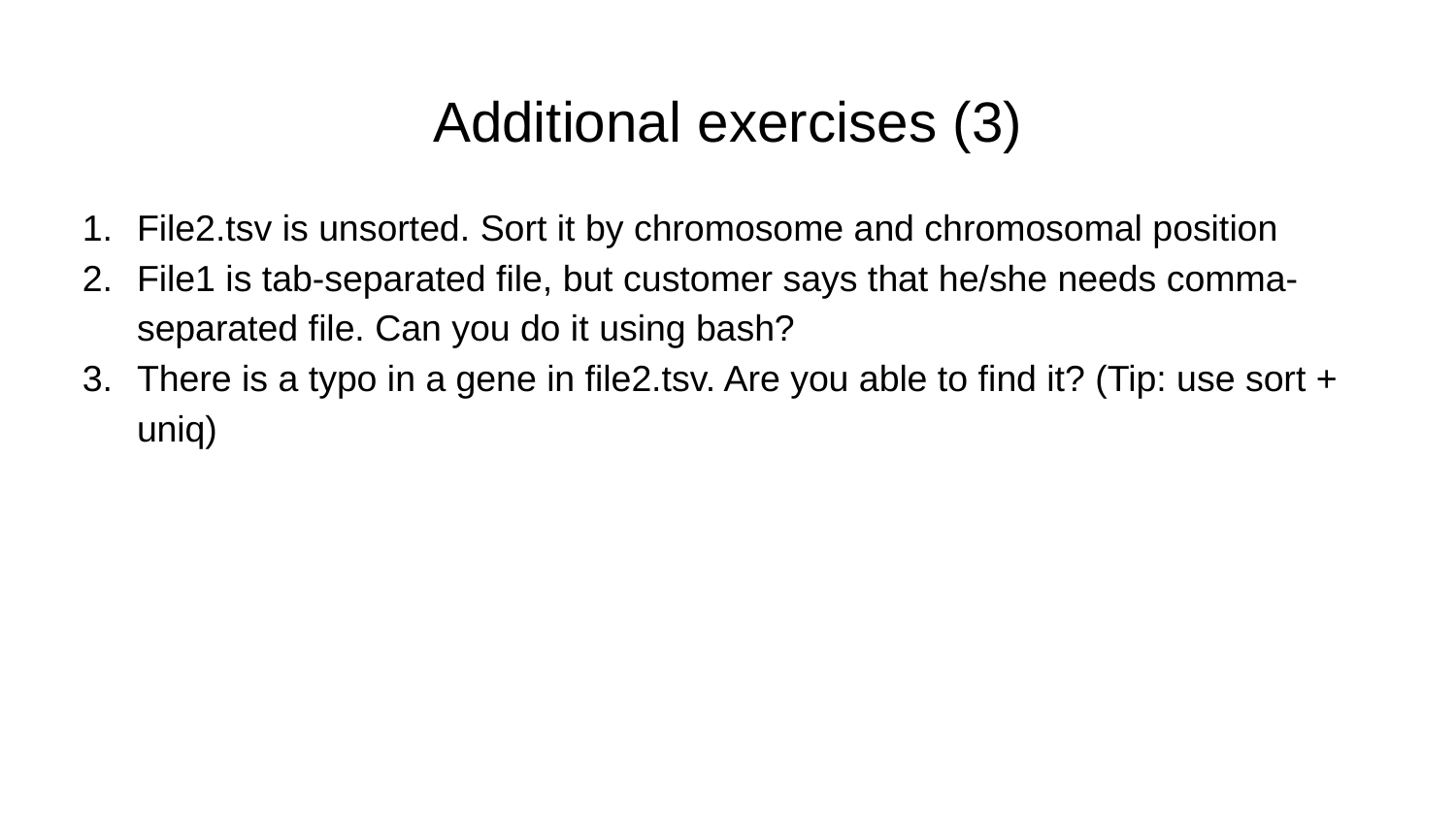

# Additional exercises (3)
File2.tsv is unsorted. Sort it by chromosome and chromosomal position
File1 is tab-separated file, but customer says that he/she needs comma-separated file. Can you do it using bash?
There is a typo in a gene in file2.tsv. Are you able to find it? (Tip: use sort + uniq)